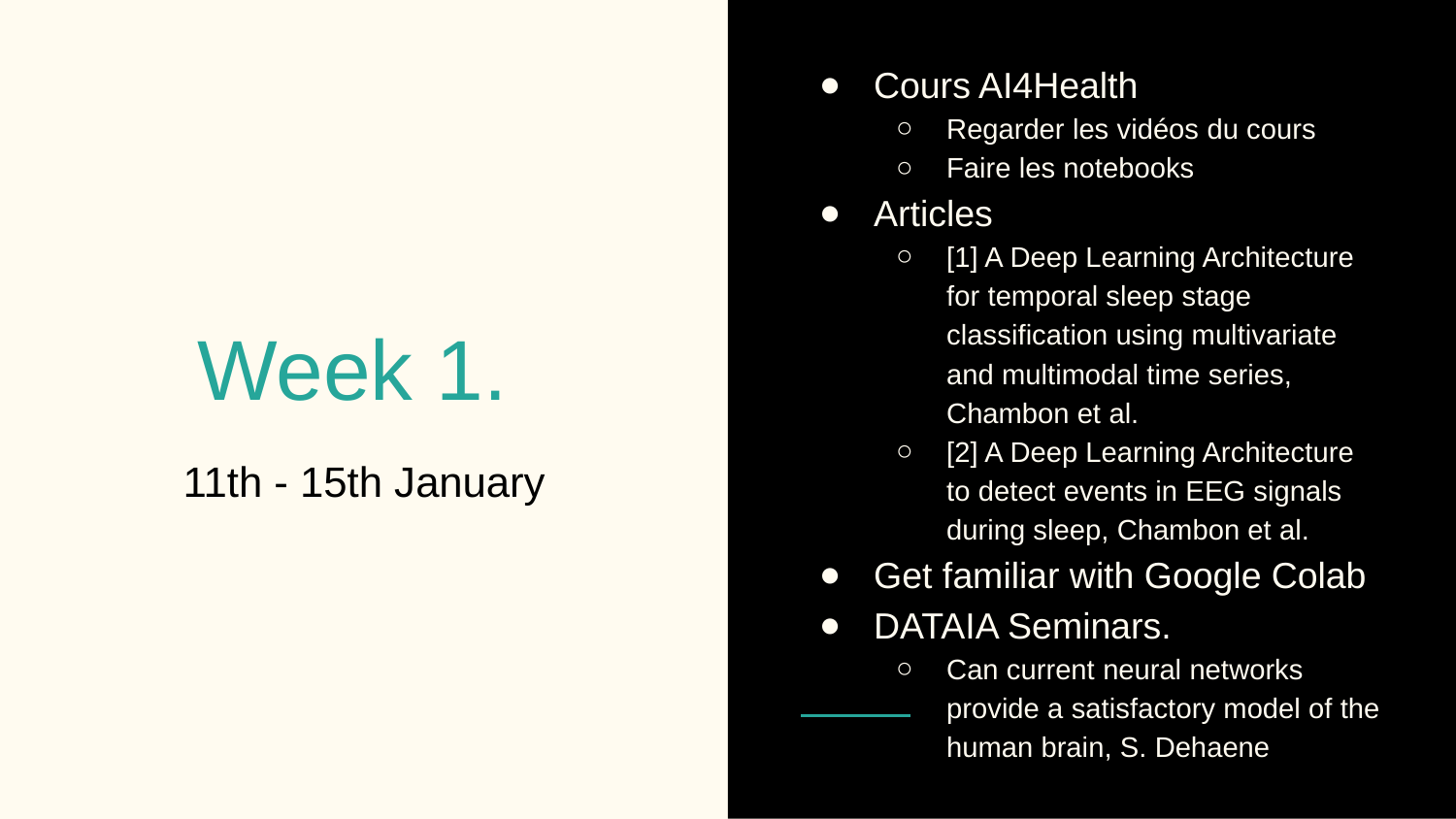

Cours AI4Health
Regarder les vidéos du cours
Faire les notebooks
Articles
[1] A Deep Learning Architecture for temporal sleep stage classification using multivariate and multimodal time series, Chambon et al.
[2] A Deep Learning Architecture to detect events in EEG signals during sleep, Chambon et al.
Get familiar with Google Colab
DATAIA Seminars.
Can current neural networks provide a satisfactory model of the human brain, S. Dehaene
# Week 1.
11th - 15th January